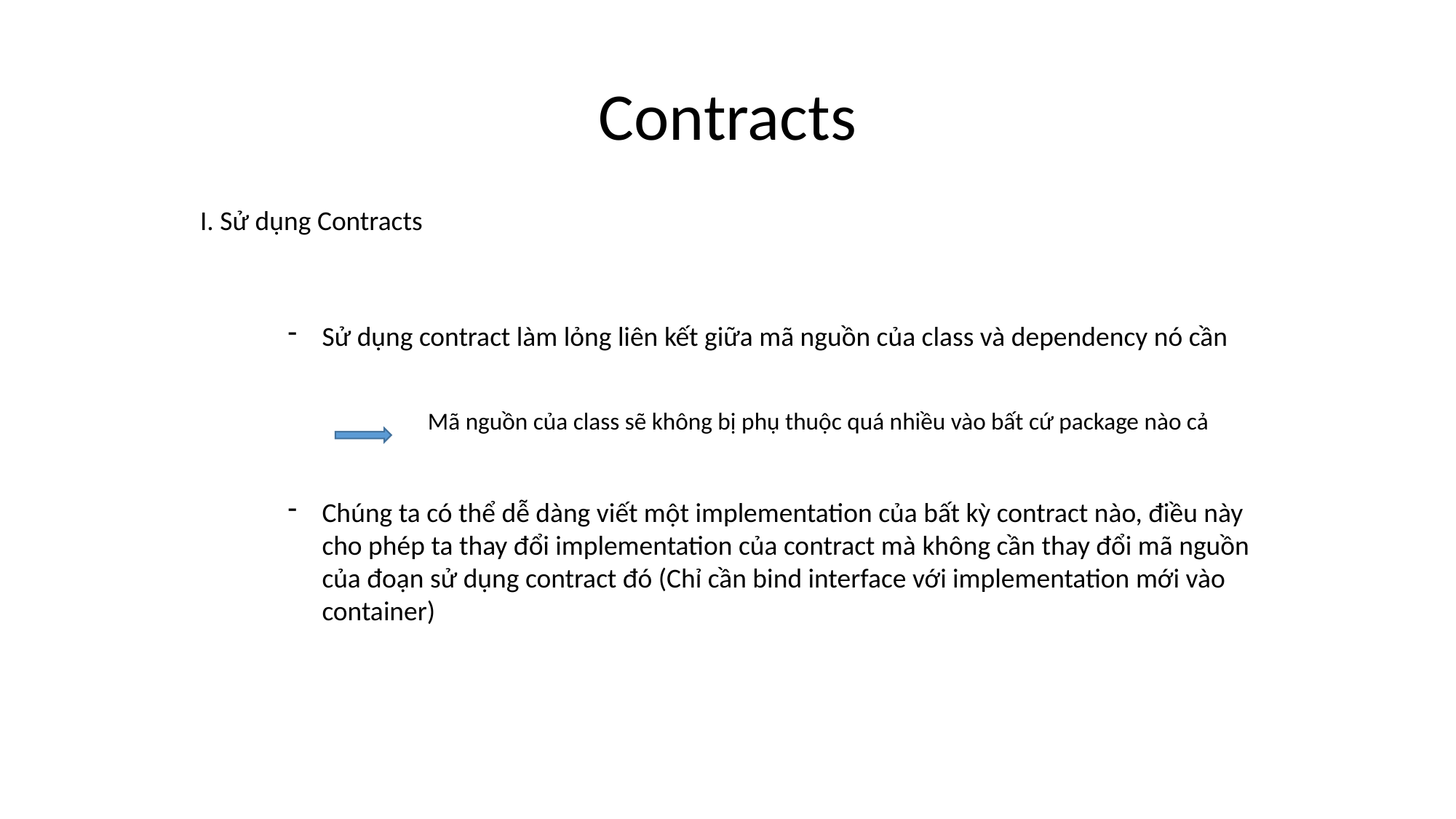

# Contracts
I. Sử dụng Contracts
Sử dụng contract làm lỏng liên kết giữa mã nguồn của class và dependency nó cần
Mã nguồn của class sẽ không bị phụ thuộc quá nhiều vào bất cứ package nào cả

Chúng ta có thể dễ dàng viết một implementation của bất kỳ contract nào, điều này cho phép ta thay đổi implementation của contract mà không cần thay đổi mã nguồn của đoạn sử dụng contract đó (Chỉ cần bind interface với implementation mới vào container)